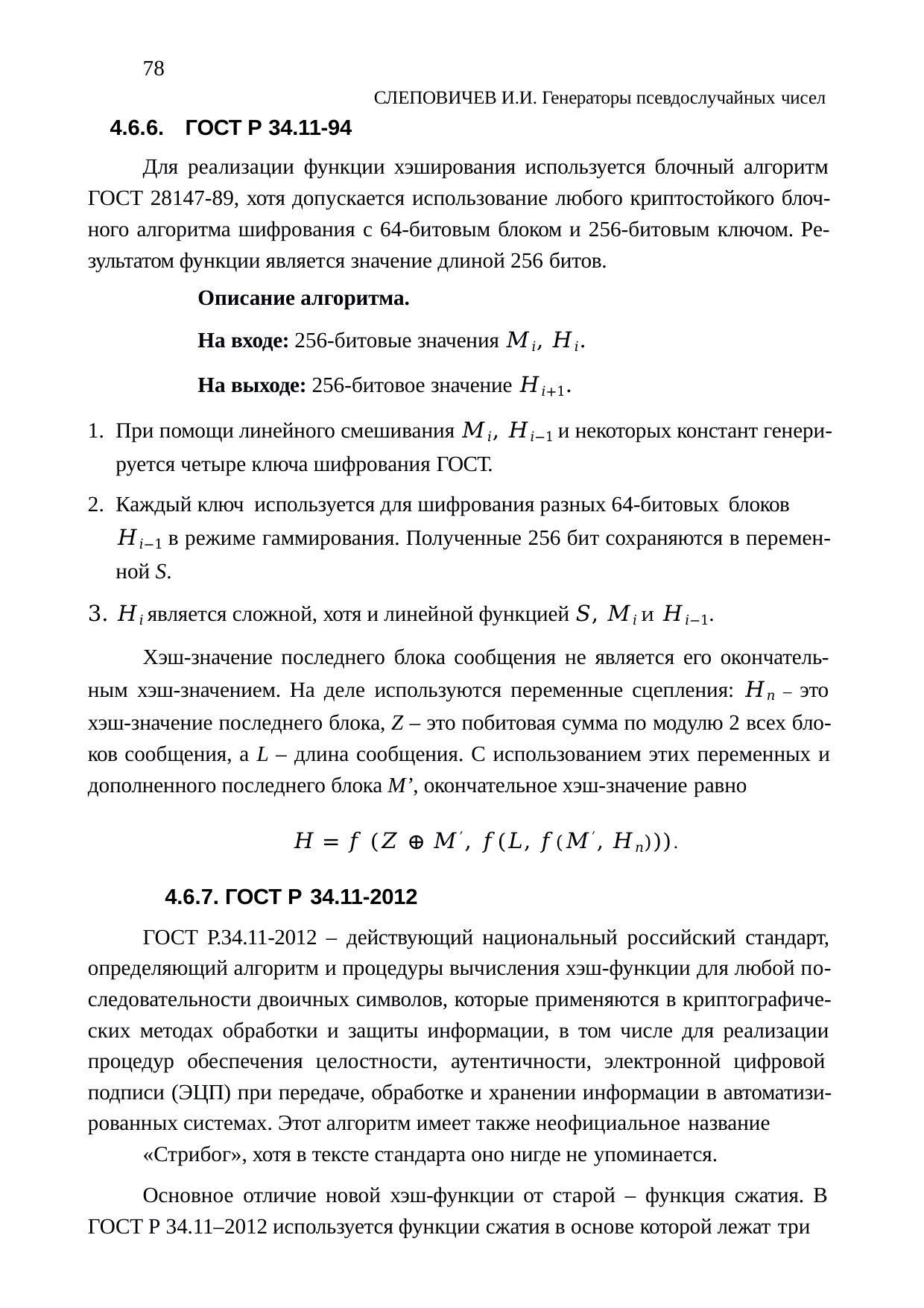

78

4.6.6.	ГОСТ Р 34.11-94
СЛЕПОВИЧЕВ И.И. Генераторы псевдослучайных чисел
Для реализации функции хэширования используется блочный алгоритм  ГОСТ 28147-89, хотя допускается использование любого криптостойкого блоч-  ного алгоритма шифрования с 64-битовым блоком и 256-битовым ключом. Ре-  зультатом функции является значение длиной 256 битов.
Описание алгоритма.
На входе: 256-битовые значения 𝑀𝑖, 𝐻𝑖.
На выходе: 256-битовое значение 𝐻𝑖+1.
При помощи линейного смешивания 𝑀𝑖, 𝐻𝑖−1 и некоторых констант генери-  руется четыре ключа шифрования ГОСТ.
Каждый ключ  используется для шифрования разных 64-битовых блоков
𝐻𝑖−1 в режиме гаммирования. Полученные 256 бит сохраняются в перемен-  ной S.
𝐻𝑖 является сложной, хотя и линейной функцией 𝑆, 𝑀𝑖 и 𝐻𝑖−1.
Хэш-значение последнего блока сообщения не является его окончатель-  ным хэш-значением. На деле используются переменные сцепления: 𝐻𝑛 – это  хэш-значение последнего блока, Z – это побитовая сумма по модулю 2 всех бло-  ков сообщения, а L – длина сообщения. С использованием этих переменных и  дополненного последнего блока М’, окончательное хэш-значение равно
𝐻 = 𝑓 (𝑍 ⊕ 𝑀′, 𝑓(𝐿, 𝑓(𝑀′, 𝐻𝑛))).

4.6.7. ГОСТ Р 34.11-2012
ГОСТ Р.34.11-2012 – действующий национальный российский стандарт,  определяющий алгоритм и процедуры вычисления хэш-функции для любой по-  следовательности двоичных символов, которые применяются в криптографиче-  ских методах обработки и защиты информации, в том числе для реализации  процедур обеспечения целостности, аутентичности, электронной цифровой  подписи (ЭЦП) при передаче, обработке и хранении информации в автоматизи-  рованных системах. Этот алгоритм имеет также неофициальное название
«Стрибог», хотя в тексте стандарта оно нигде не упоминается.
Основное отличие новой хэш-функции от старой – функция сжатия. В  ГОСТ Р 34.11–2012 используется функции сжатия в основе которой лежат три